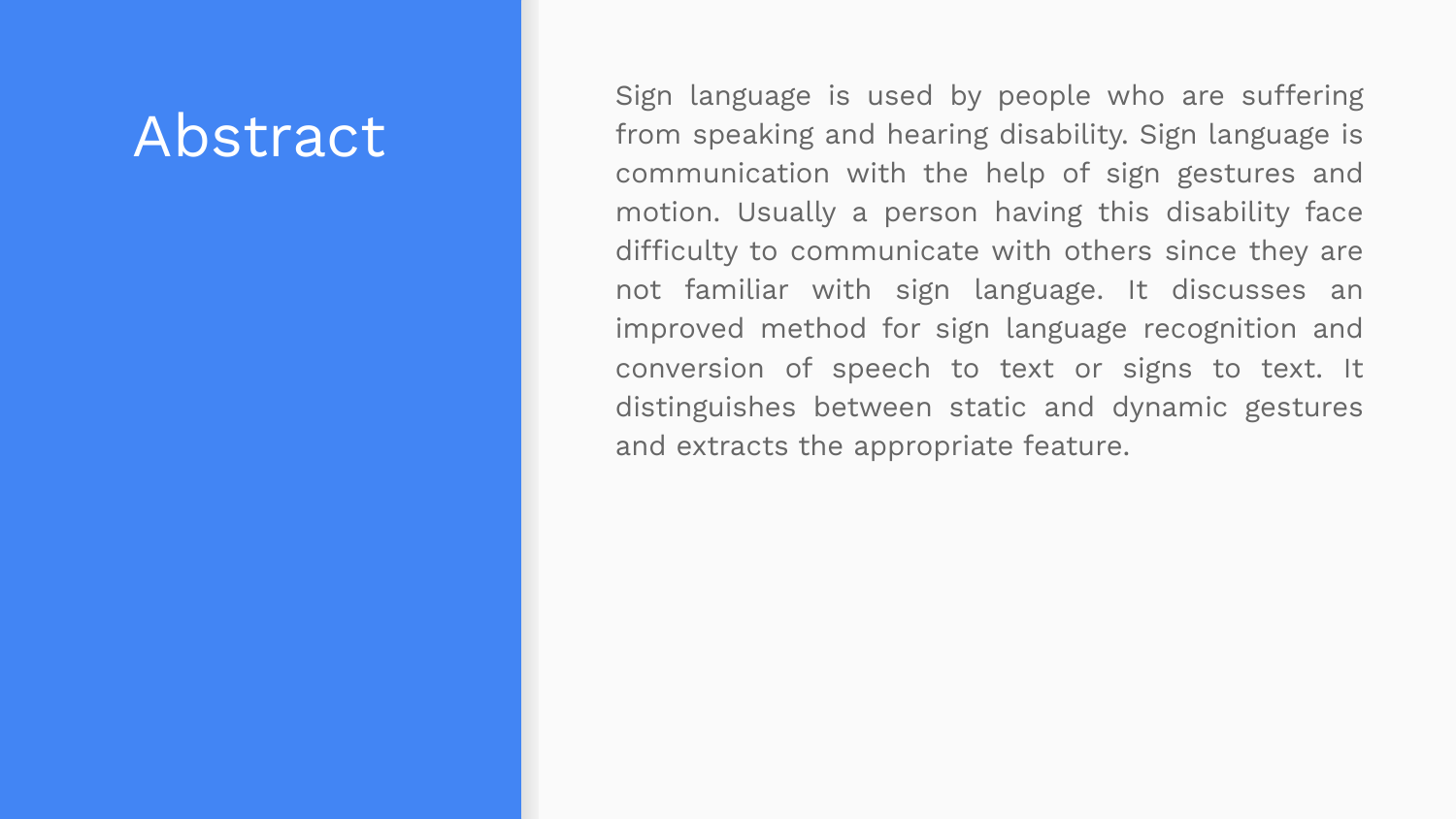

# Abstract
Sign language is used by people who are suffering from speaking and hearing disability. Sign language is communication with the help of sign gestures and motion. Usually a person having this disability face difficulty to communicate with others since they are not familiar with sign language. It discusses an improved method for sign language recognition and conversion of speech to text or signs to text. It distinguishes between static and dynamic gestures and extracts the appropriate feature.